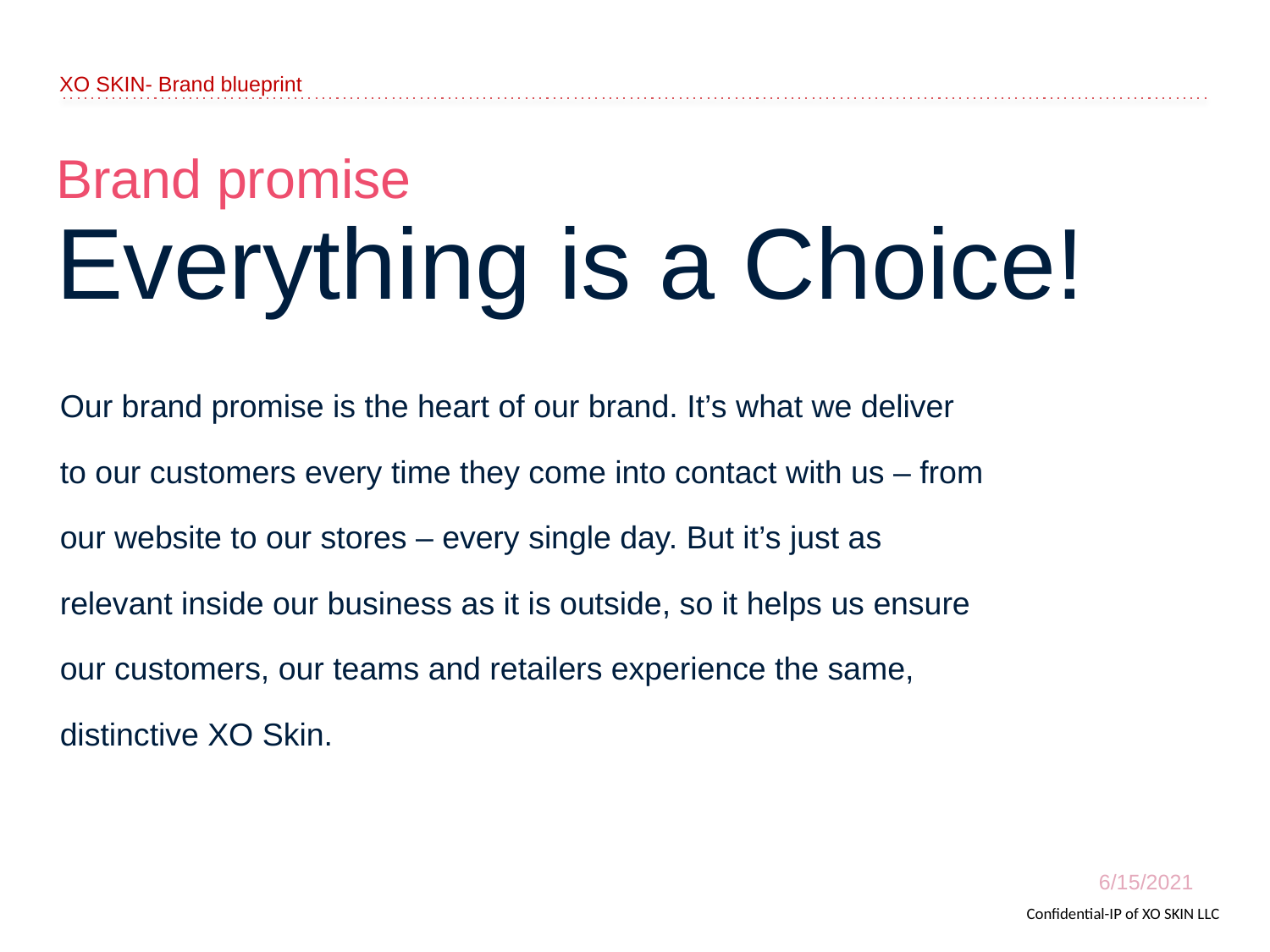

XO SKIN- Brand blueprint
Brand promise
Everything is a Choice!
Our brand promise is the heart of our brand. It’s what we deliver to our customers every time they come into contact with us – from our website to our stores – every single day. But it’s just as relevant inside our business as it is outside, so it helps us ensure our customers, our teams and retailers experience the same, distinctive XO Skin.
6/15/2021
Confidential-IP of XO SKIN LLC